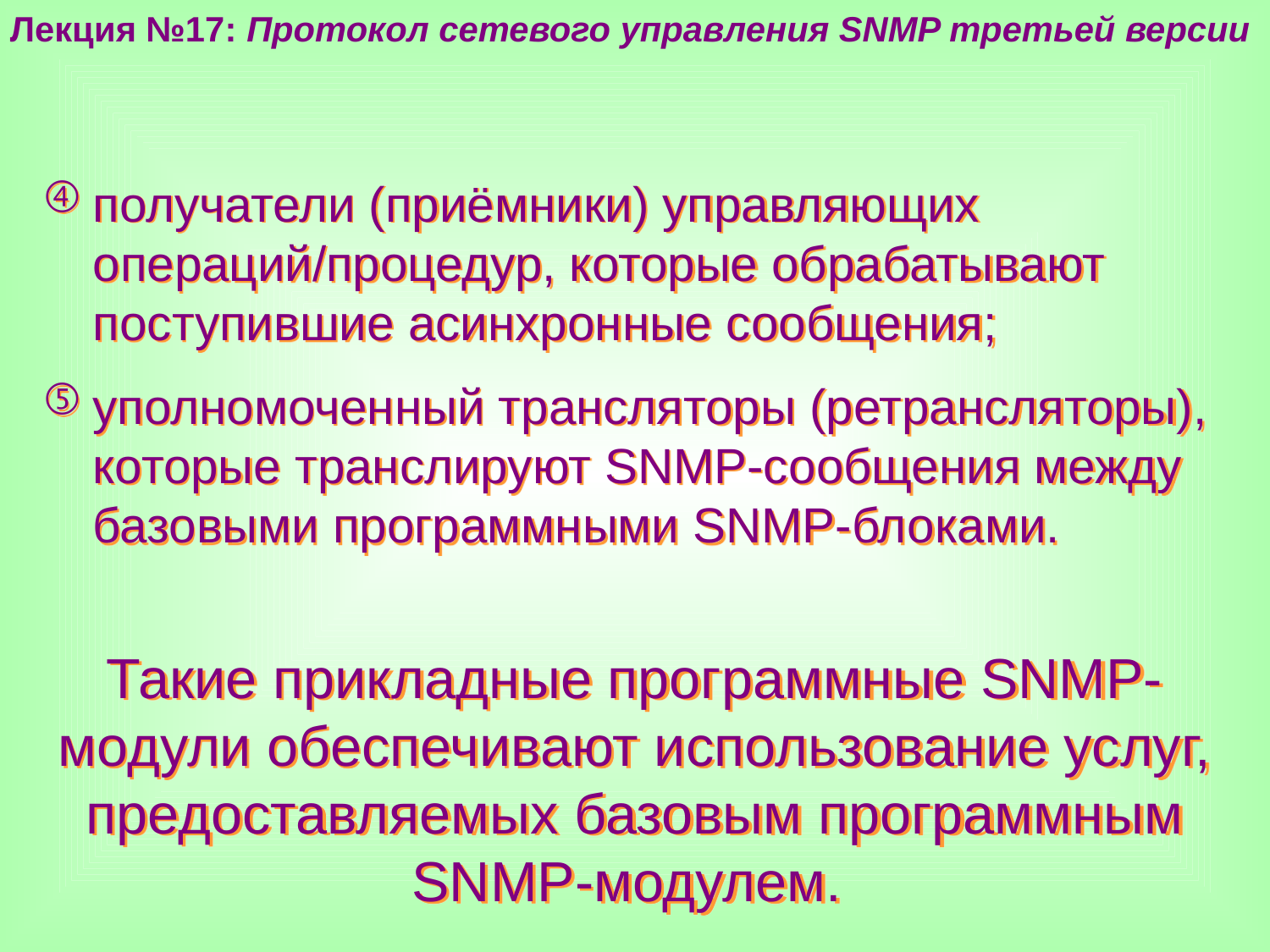

Лекция №17: Протокол сетевого управления SNMP третьей версии
получатели (приёмники) управляющих операций/процедур, которые обрабатывают поступившие асинхронные сообщения;
уполномоченный трансляторы (ретрансляторы), которые транслируют SNMP-сообщения между базовыми программными SNMP-блоками.
Такие прикладные программные SNMP-модули обеспечивают использование услуг, предоставляемых базовым программным SNMP-модулем.